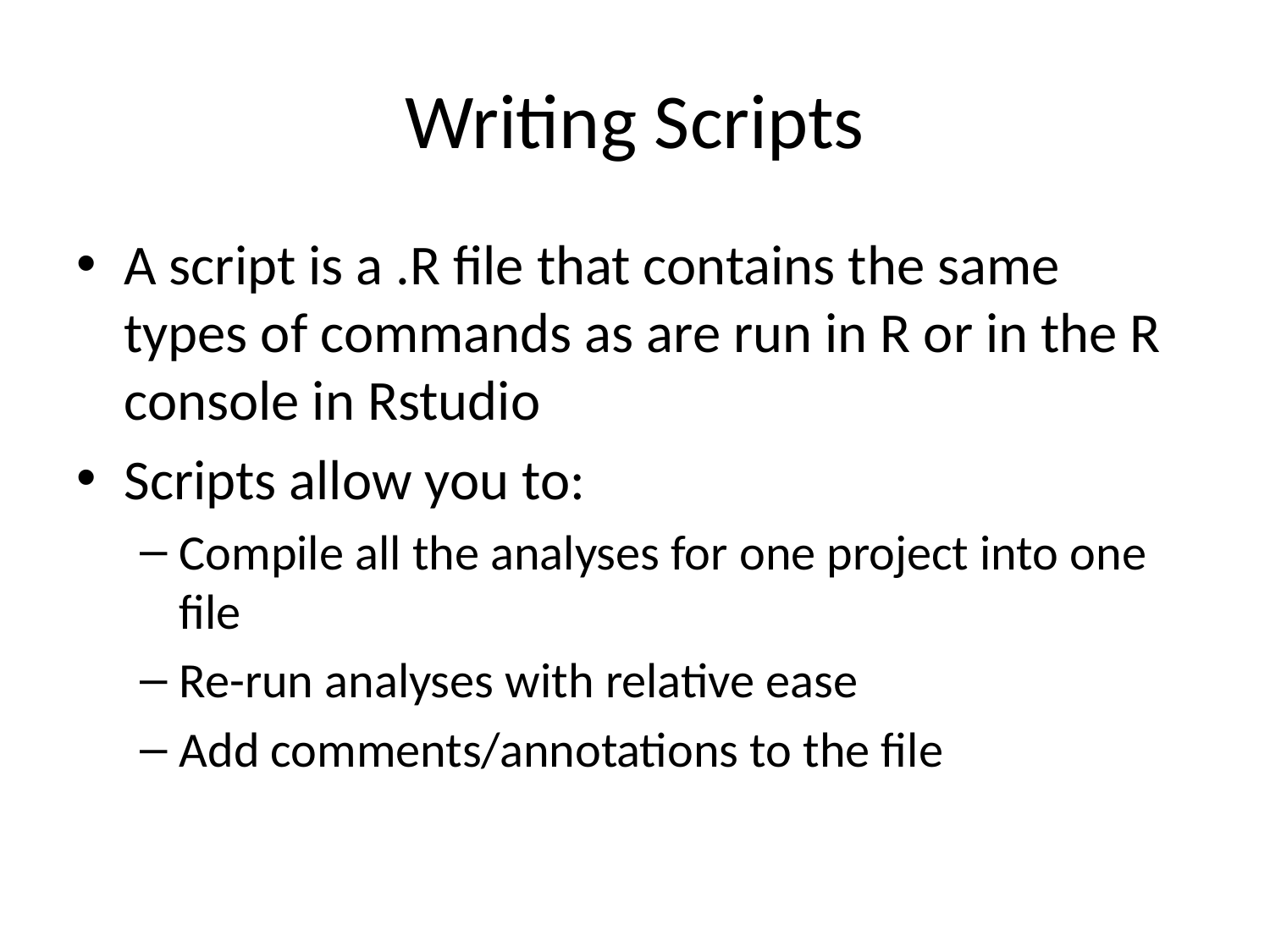

# Writing Scripts
A script is a .R file that contains the same types of commands as are run in R or in the R console in Rstudio
Scripts allow you to:
Compile all the analyses for one project into one file
Re-run analyses with relative ease
Add comments/annotations to the file